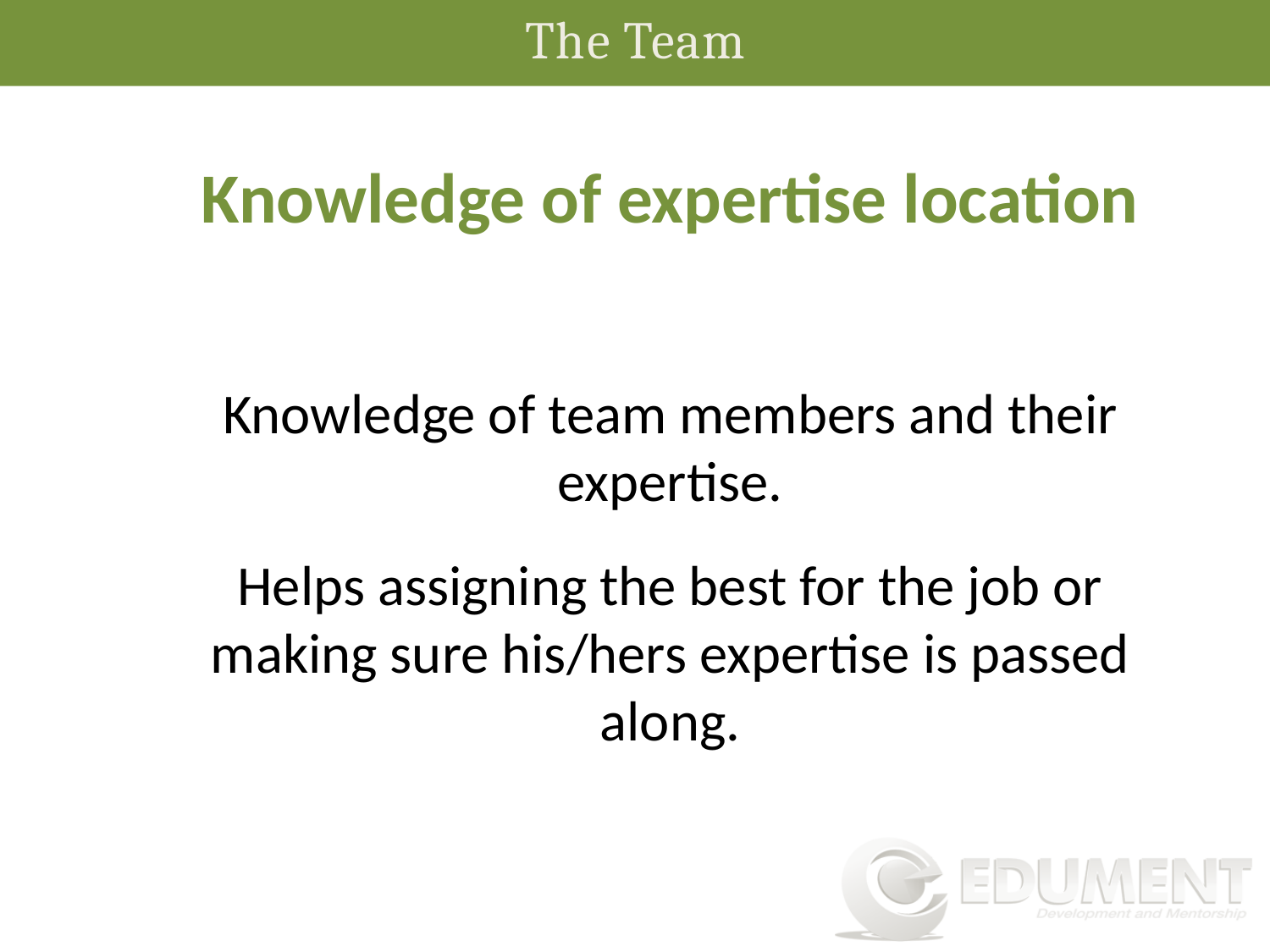

The Team
Knowledge of expertise location

Knowledge of team members and their expertise.
Helps assigning the best for the job or making sure his/hers expertise is passed along.